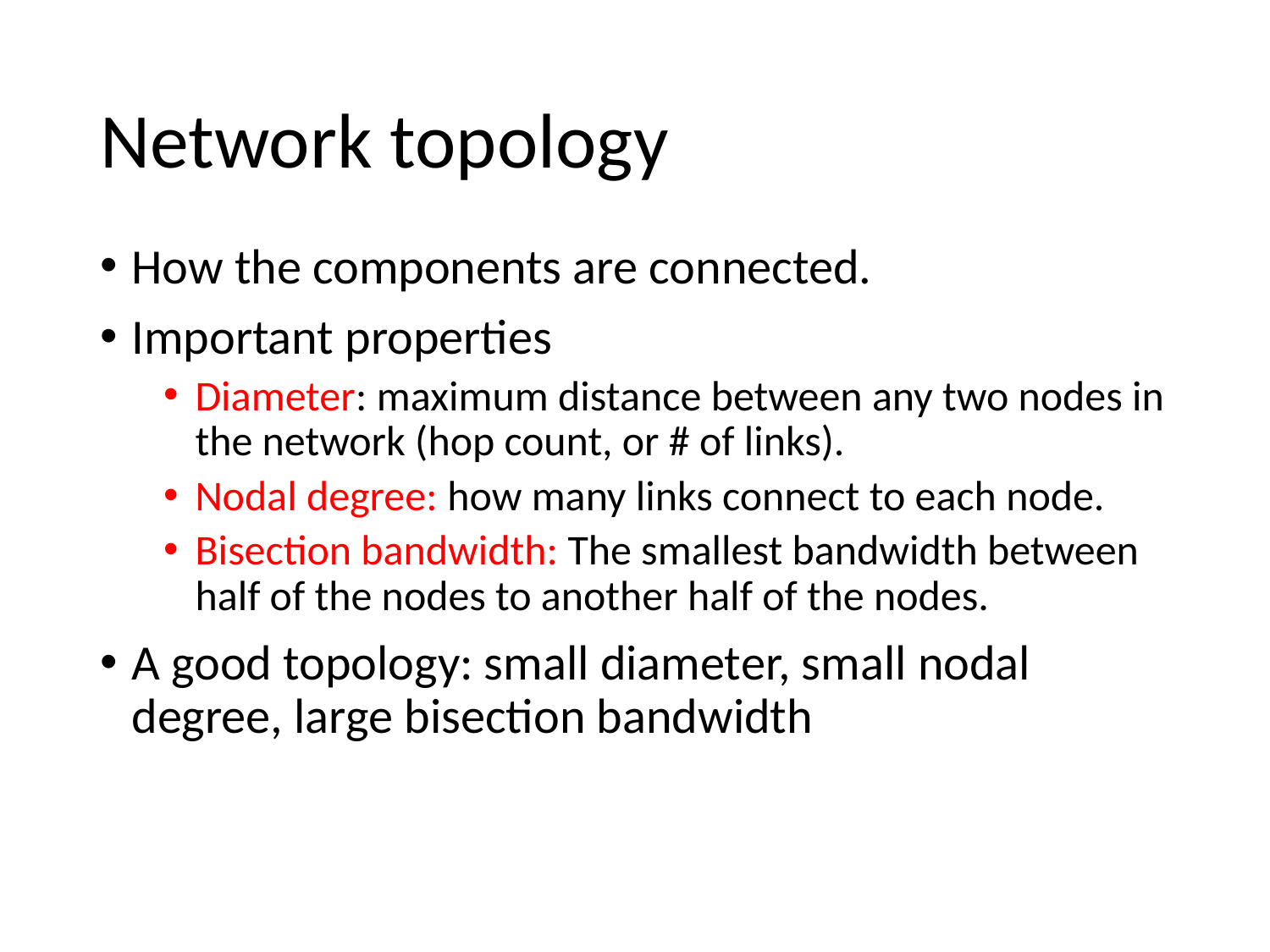

# Network topology
How the components are connected.
Important properties
Diameter: maximum distance between any two nodes in the network (hop count, or # of links).
Nodal degree: how many links connect to each node.
Bisection bandwidth: The smallest bandwidth between half of the nodes to another half of the nodes.
A good topology: small diameter, small nodal degree, large bisection bandwidth